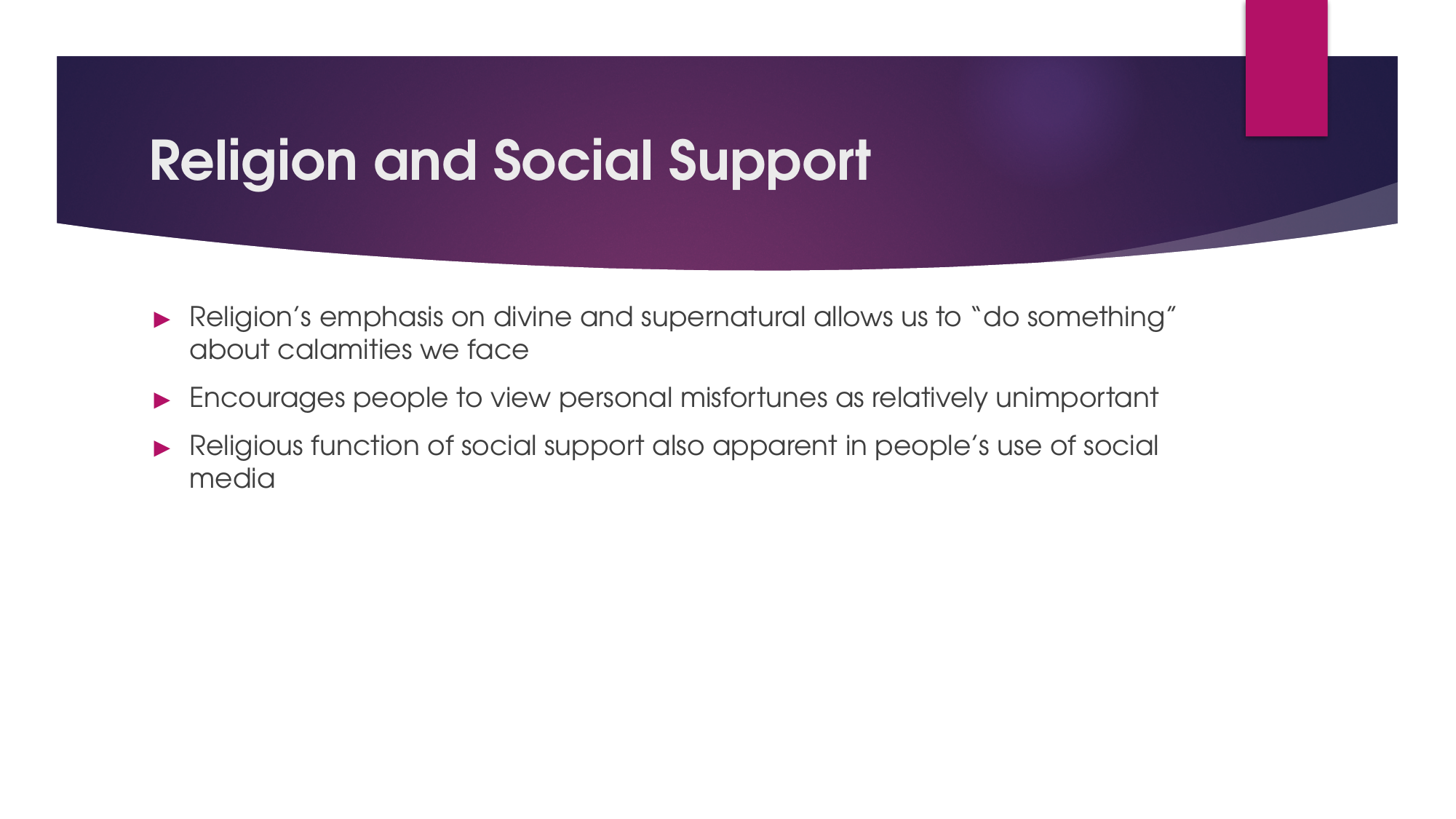

# Religion and Social Support
Religion’s emphasis on divine and supernatural allows us to “do something” about calamities we face
Encourages people to view personal misfortunes as relatively unimportant
Religious function of social support also apparent in people’s use of social media